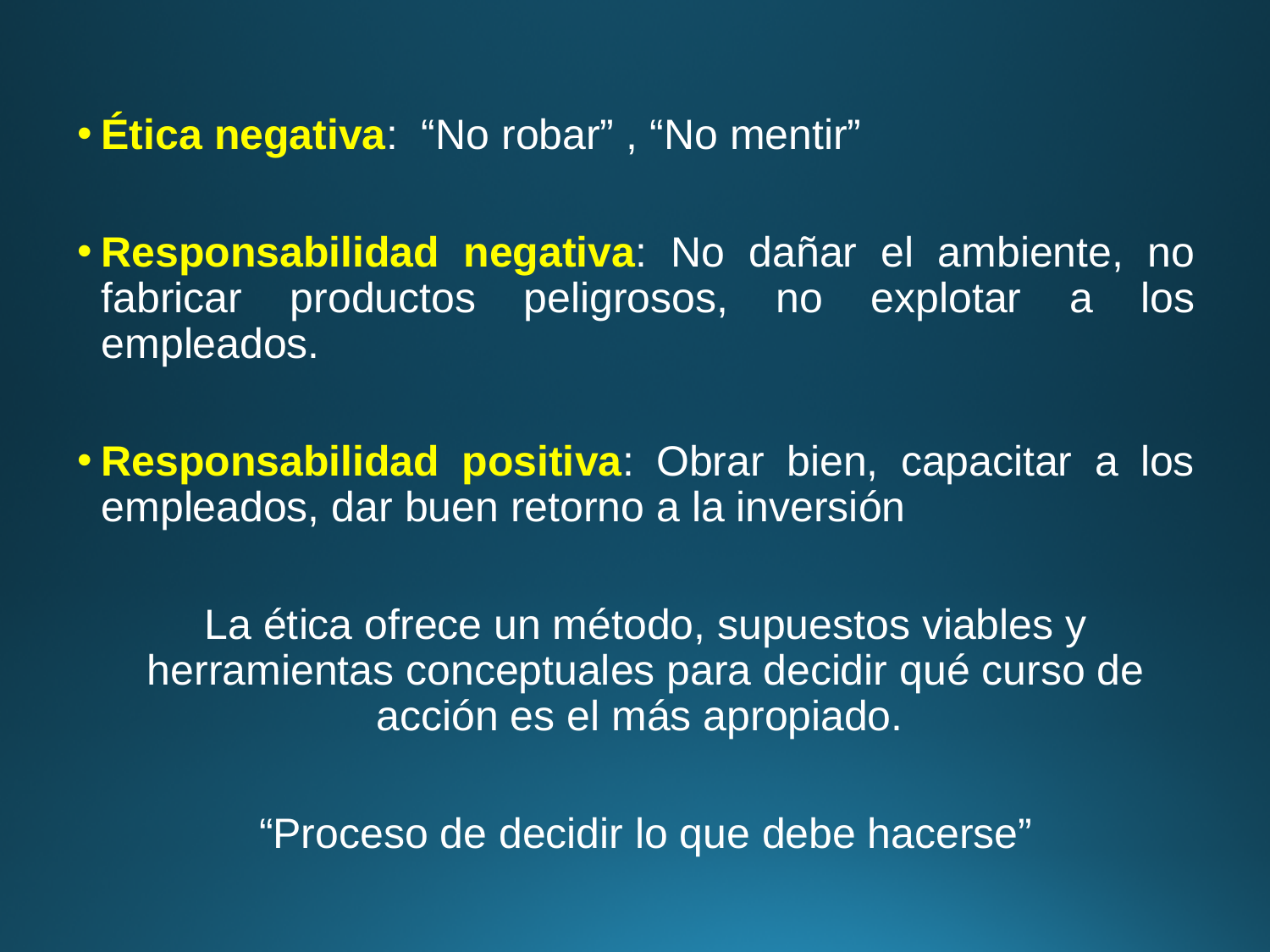

Ética negativa:  “No robar” , “No mentir”

Responsabilidad negativa: No dañar el ambiente, no fabricar productos peligrosos, no explotar a los empleados.

Responsabilidad positiva: Obrar bien, capacitar a los empleados, dar buen retorno a la inversión

La ética ofrece un método, supuestos viables y herramientas conceptuales para decidir qué curso de acción es el más apropiado.

“Proceso de decidir lo que debe hacerse”